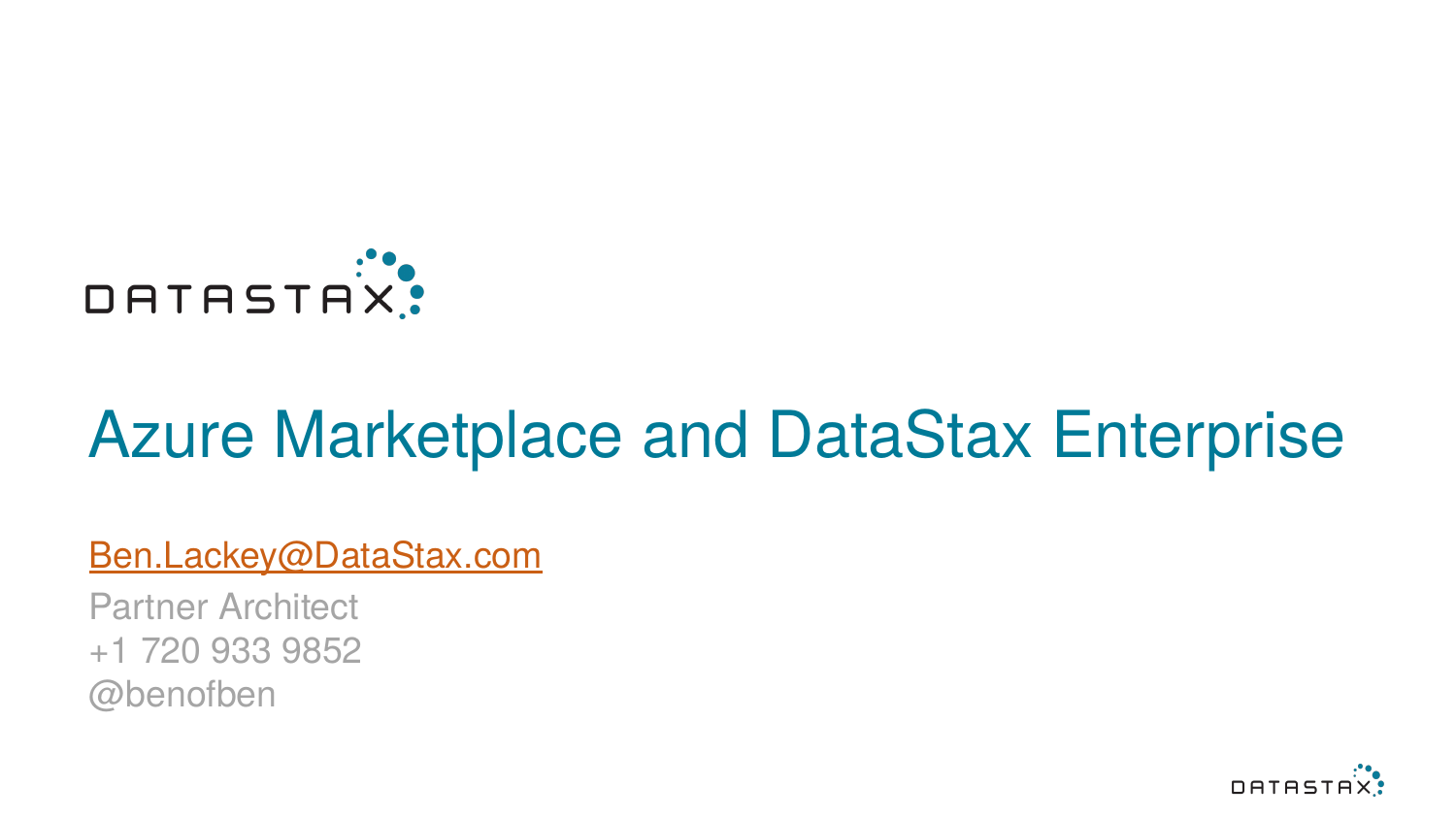

# Azure Marketplace and DataStax Enterprise
Ben.Lackey@DataStax.com
Partner Architect
+1 720 933 9852
@benofben